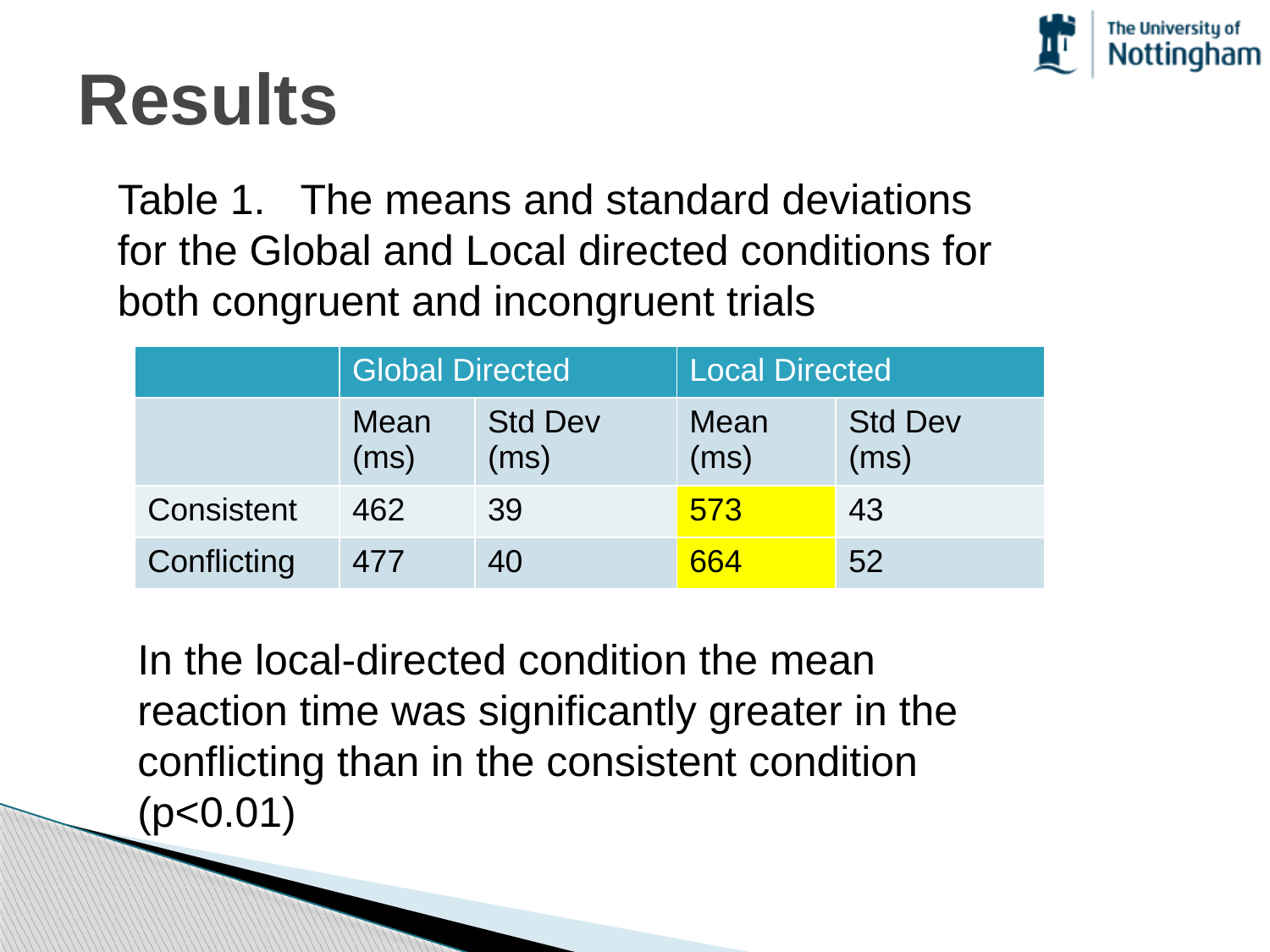

# Results
Table 1.   The means and standard deviations for the Global and Local directed conditions for both congruent and incongruent trials
|  | Global Directed |  | Local Directed |  |
| --- | --- | --- | --- | --- |
|  | Mean (ms) | Std Dev (ms) | Mean (ms) | Std Dev (ms) |
| Consistent | 462 | 39 | 573 | 43 |
| Conflicting | 477 | 40 | 664 | 52 |
In the local-directed condition the mean reaction time was significantly greater in the conflicting than in the consistent condition (p<0.01)